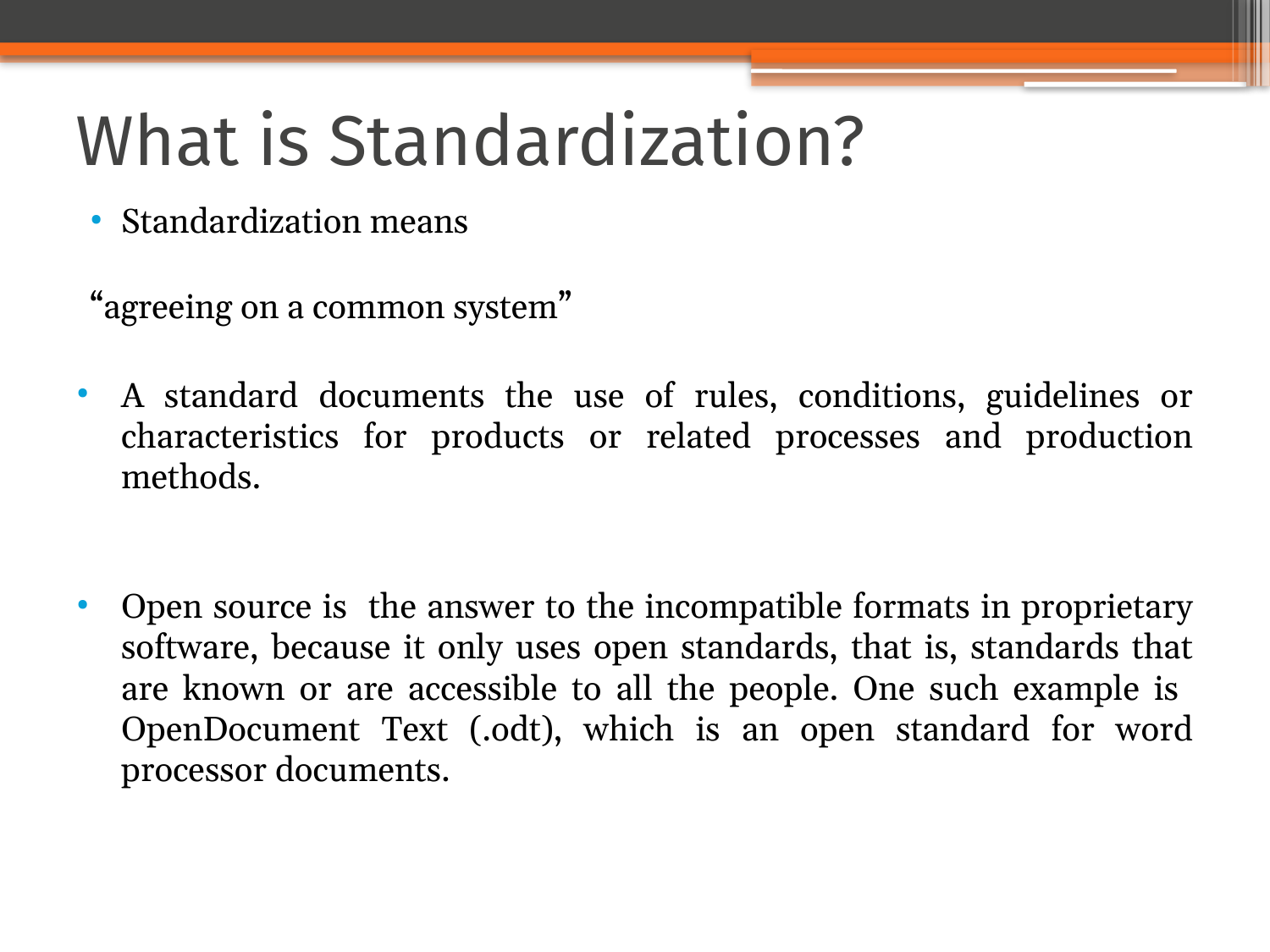

# What is Standardization?
Standardization means
“agreeing on a common system”

A standard documents the use of rules, conditions, guidelines or characteristics for products or related processes and production methods.

Open source is  the answer to the incompatible formats in proprietary software, because it only uses open standards, that is, standards that are known or are accessible to all the people. One such example is  OpenDocument Text (.odt), which is an open standard for word processor documents.